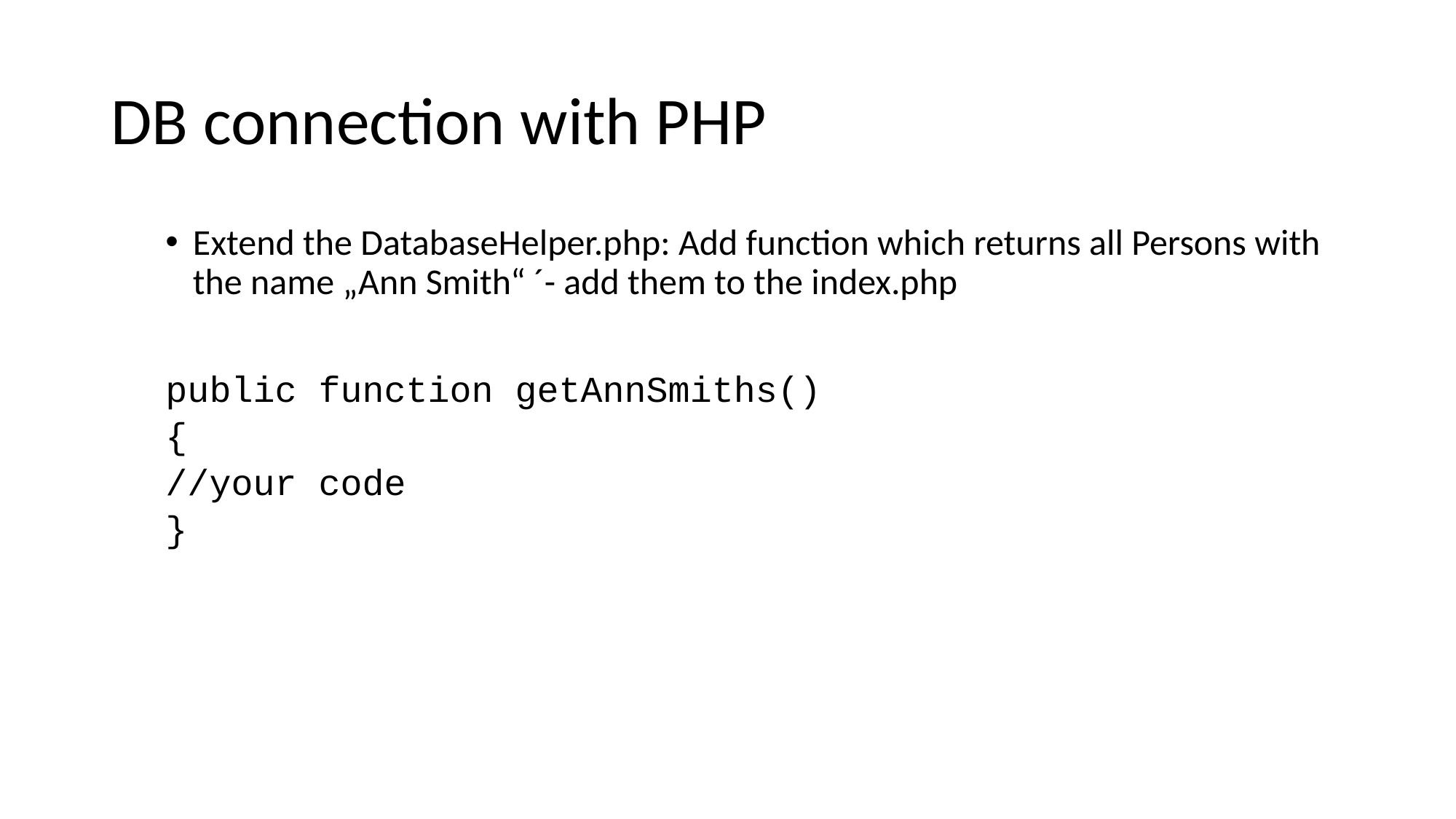

# DB connection with PHP
Extend the DatabaseHelper.php: Add function which returns all Persons with the name „Ann Smith“ ´- add them to the index.php

public function getAnnSmiths()
{
//your code
}